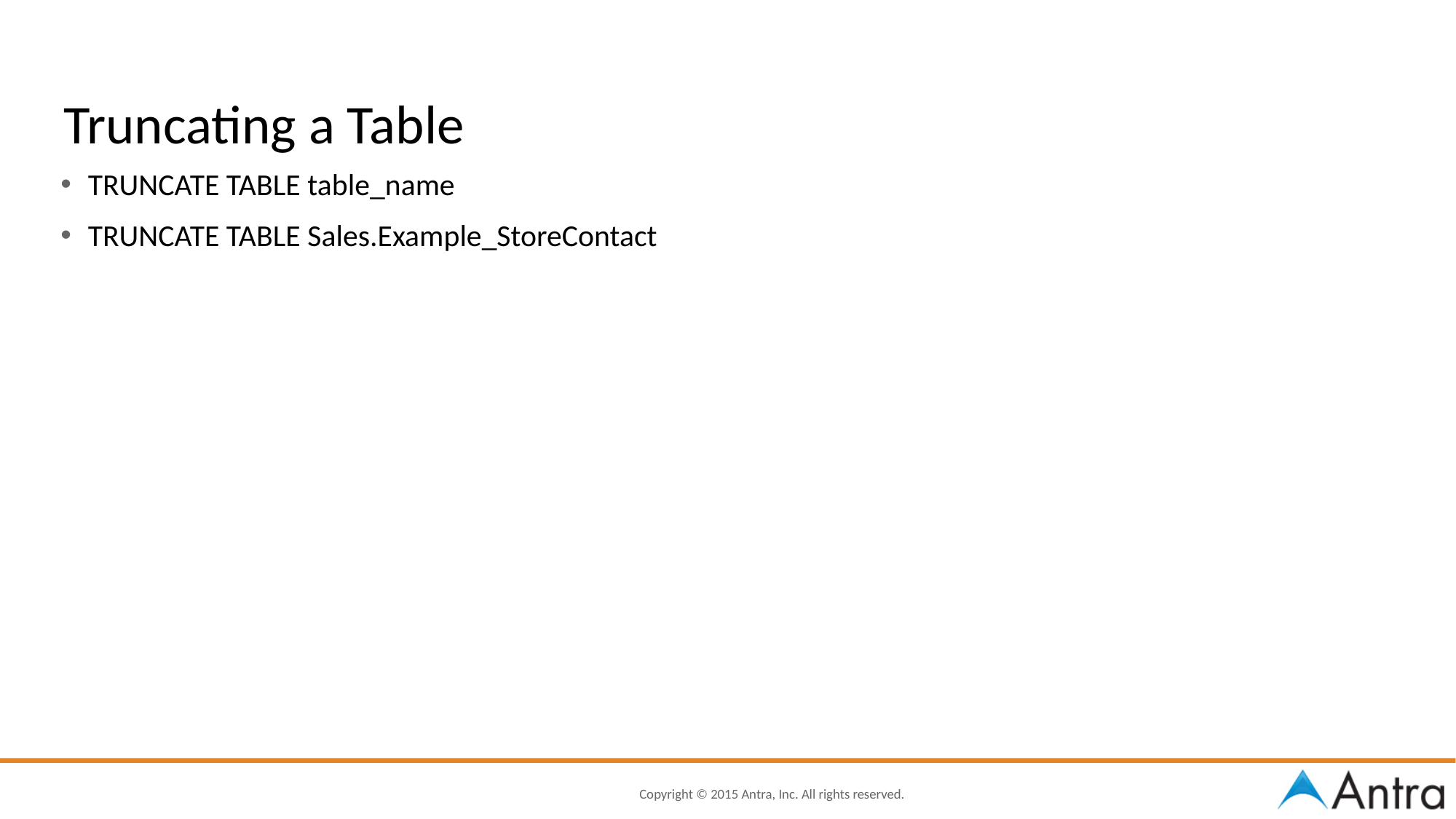

# Truncating a Table
TRUNCATE TABLE table_name
TRUNCATE TABLE Sales.Example_StoreContact